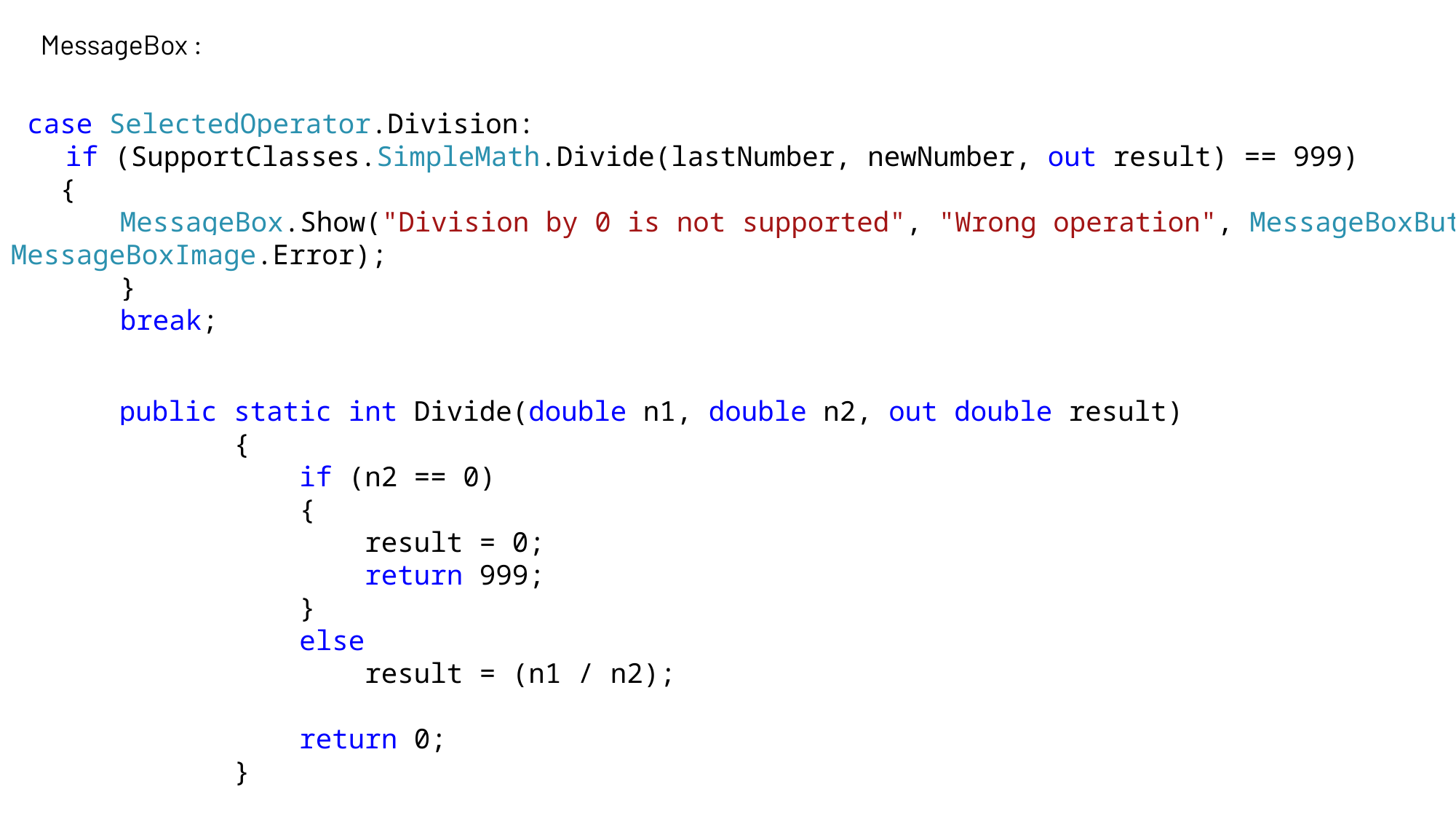

MessageBox :

 case SelectedOperator.Division:
if (SupportClasses.SimpleMath.Divide(lastNumber, newNumber, out result) == 999)
   {
	MessageBox.Show("Division by 0 is not supported", "Wrong operation", MessageBoxButton.OK, MessageBoxImage.Error);
	}
	break;
 public static int Divide(double n1, double n2, out double result)
        {
            if (n2 == 0)
            {
                result = 0;
                return 999;
            }
            else
                result = (n1 / n2);

            return 0;
        }